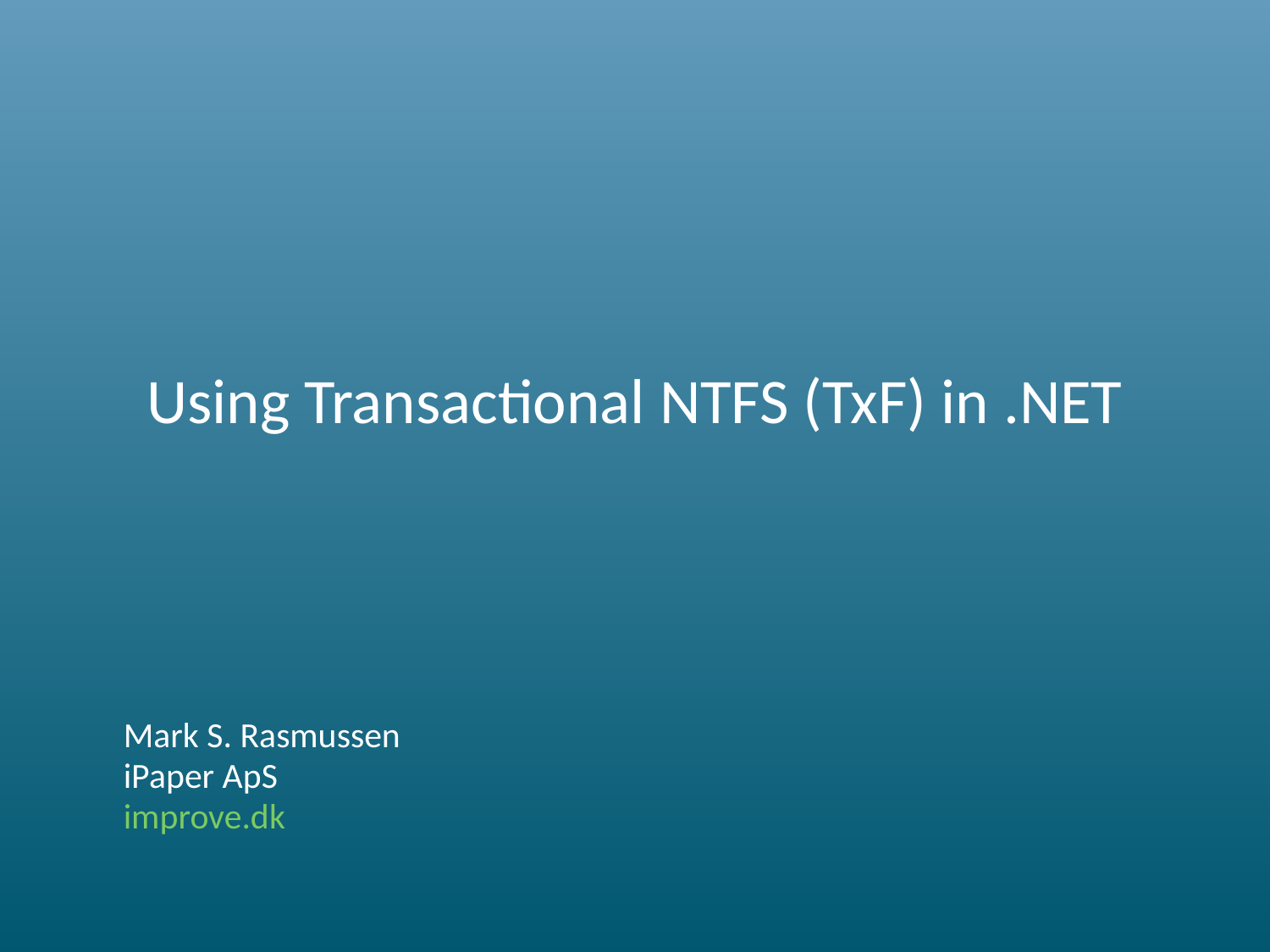

# Using Transactional NTFS (TxF) in .NET
Mark S. Rasmussen
iPaper ApS
improve.dk